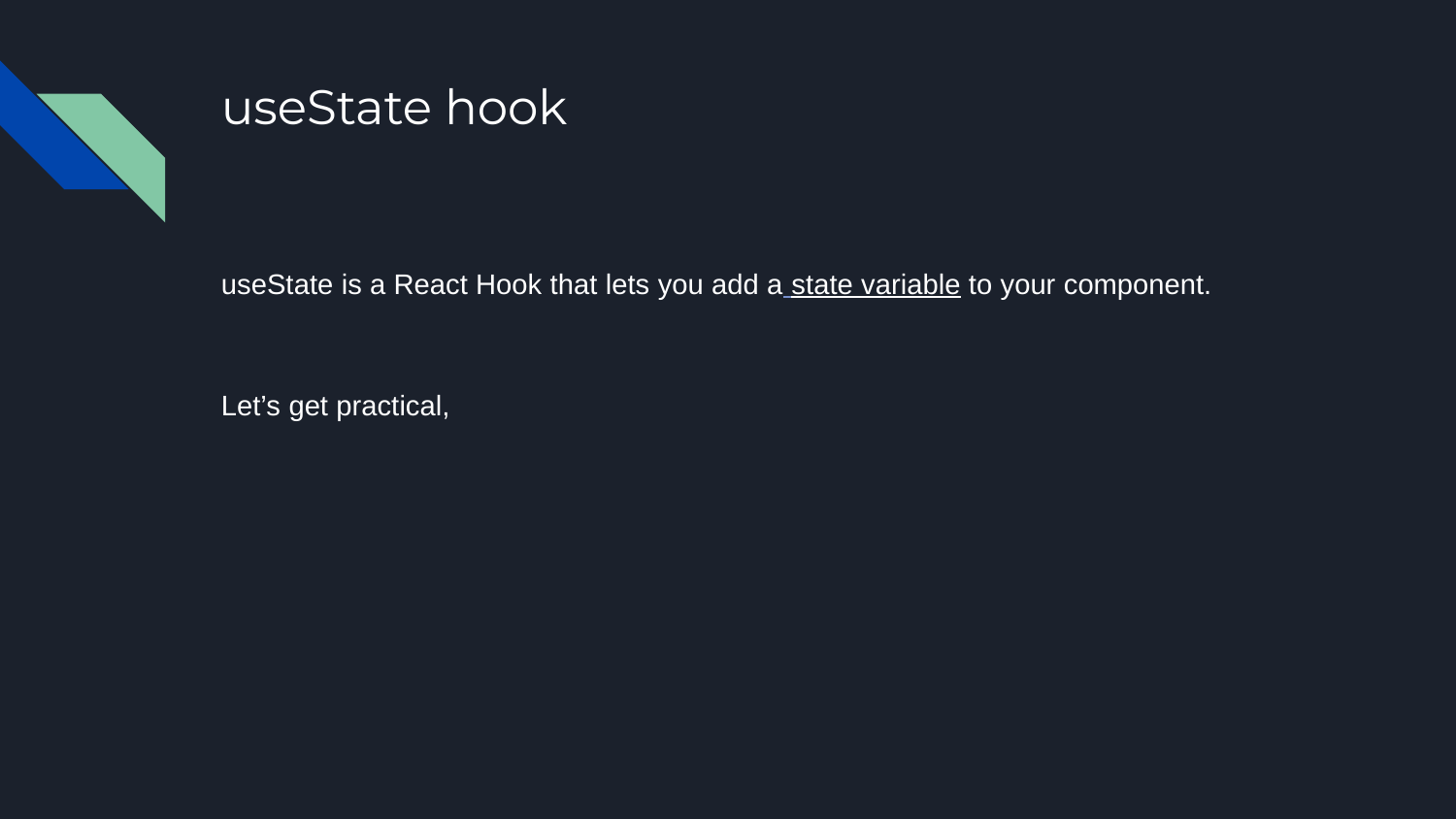

# useState hook
useState is a React Hook that lets you add a state variable to your component.

Let’s get practical,